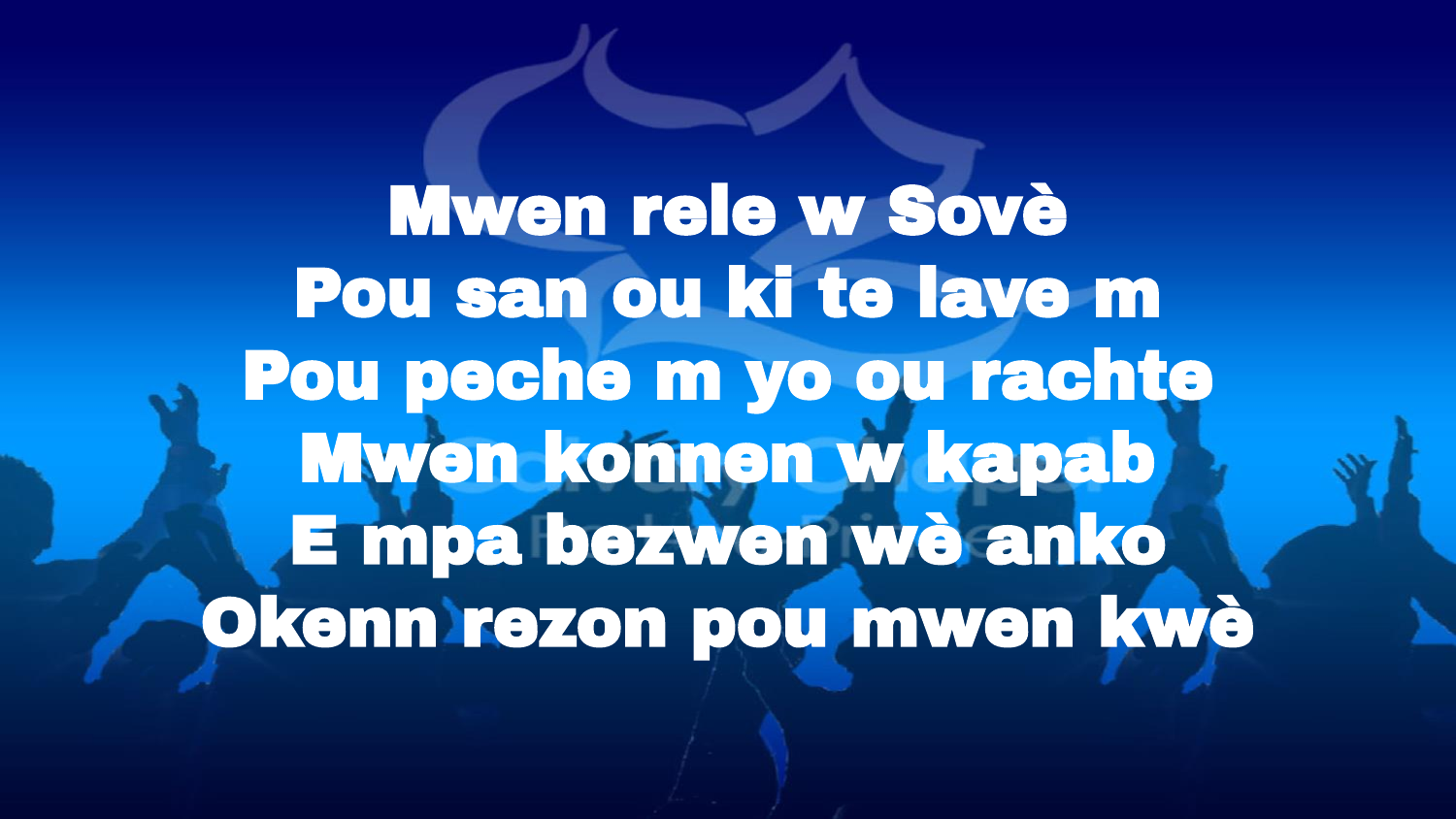

Mwen rele w Sovè
Pou san ou ki te lave m
Pou peche m yo ou rachte
Mwen konnen w kapab
E mpa bezwen wè anko
Okenn rezon pou mwen kwè